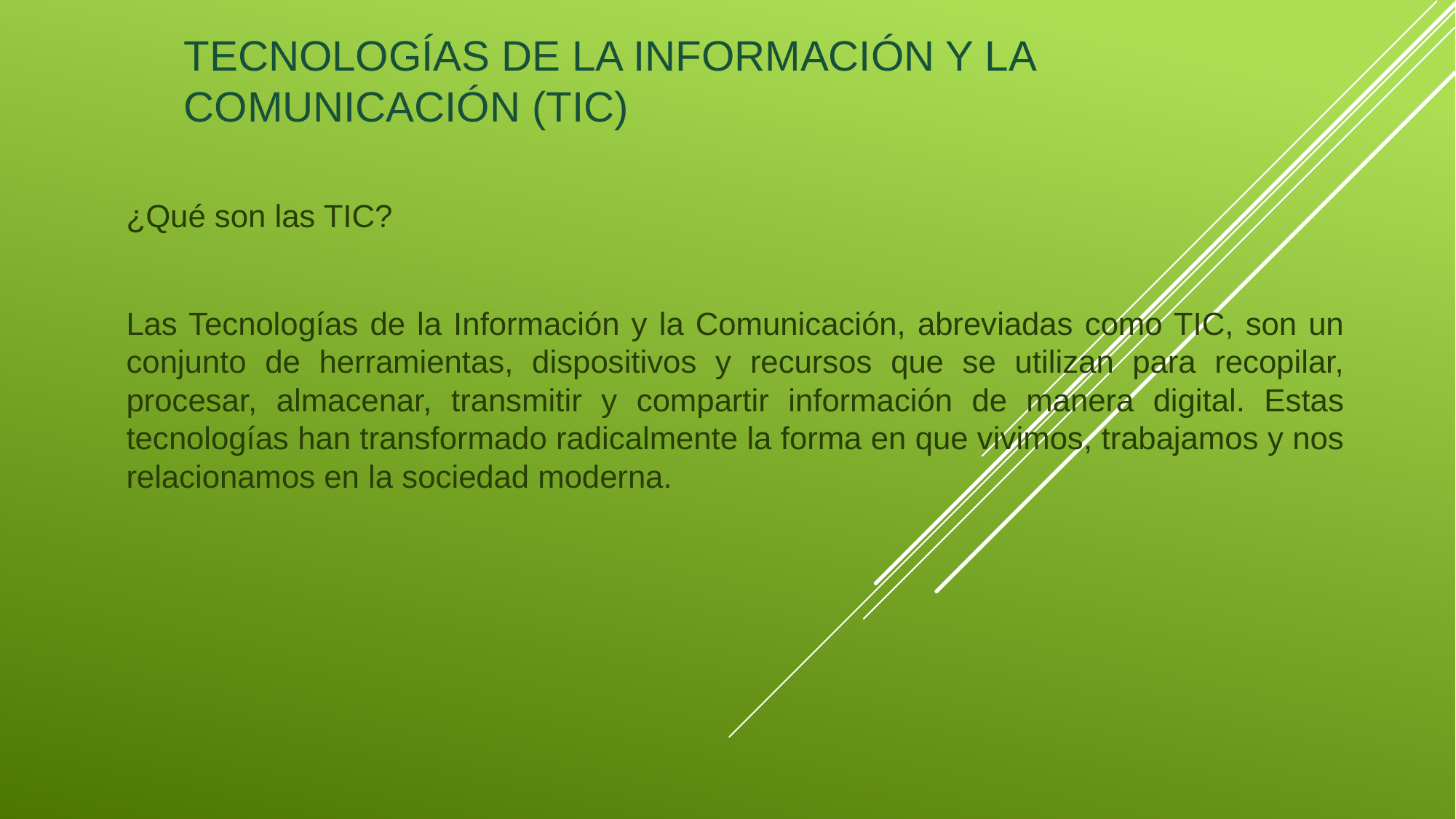

# Tecnologías de la Información y la Comunicación (TIC)
¿Qué son las TIC?

Las Tecnologías de la Información y la Comunicación, abreviadas como TIC, son un conjunto de herramientas, dispositivos y recursos que se utilizan para recopilar, procesar, almacenar, transmitir y compartir información de manera digital. Estas tecnologías han transformado radicalmente la forma en que vivimos, trabajamos y nos relacionamos en la sociedad moderna.